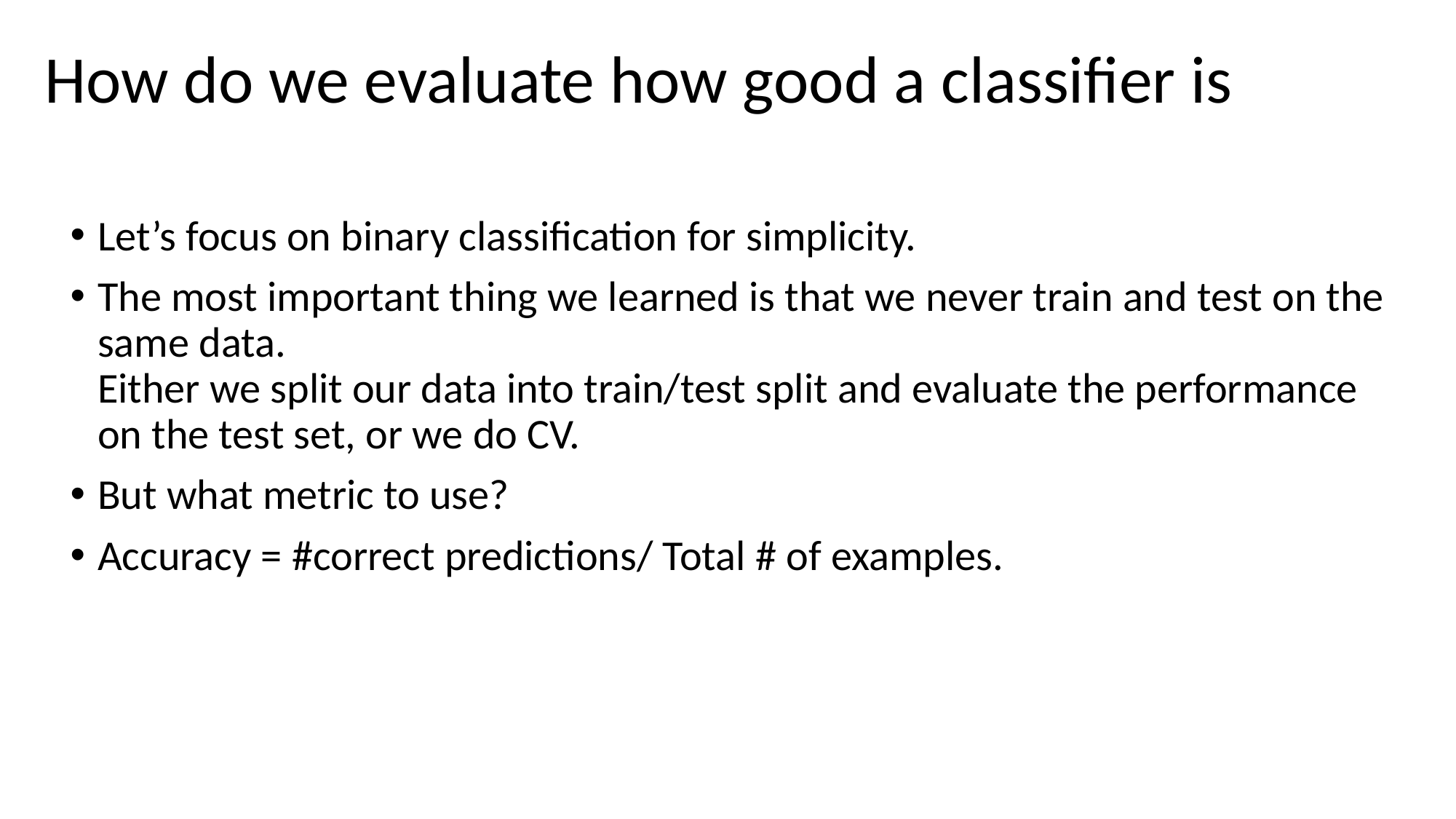

# How do we evaluate how good a classifier is

Let’s focus on binary classification for simplicity.
The most important thing we learned is that we never train and test on the same data.
Either we split our data into train/test split and evaluate the performance on the test set, or we do CV.
But what metric to use?
Accuracy = #correct predictions/ Total # of examples.